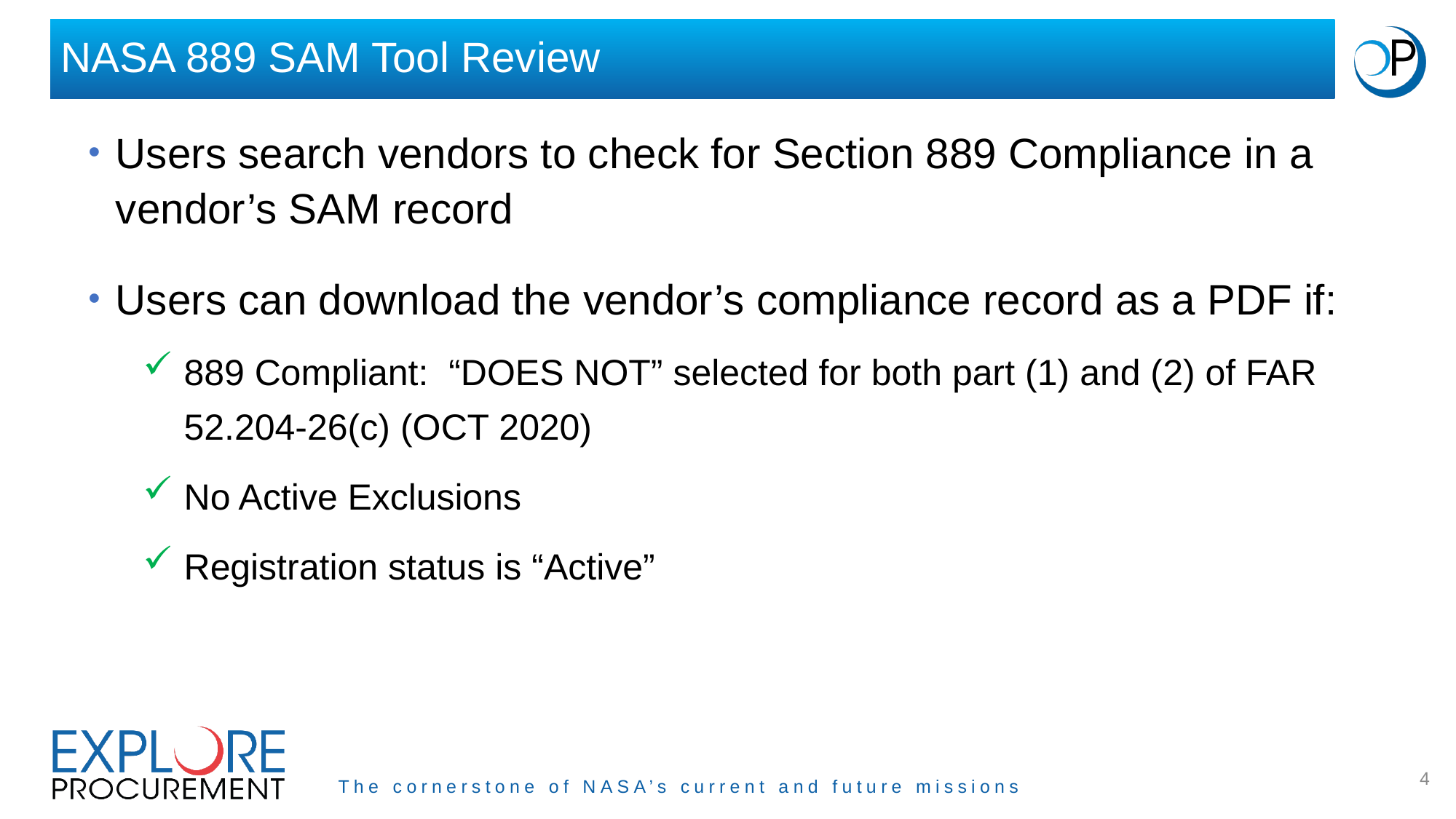

# NASA 889 SAM Tool Review
Users search vendors to check for Section 889 Compliance in a vendor’s SAM record
Users can download the vendor’s compliance record as a PDF if:
889 Compliant:  “DOES NOT” selected for both part (1) and (2) of FAR 52.204-26(c) (OCT 2020)
No Active Exclusions
Registration status is “Active”
4